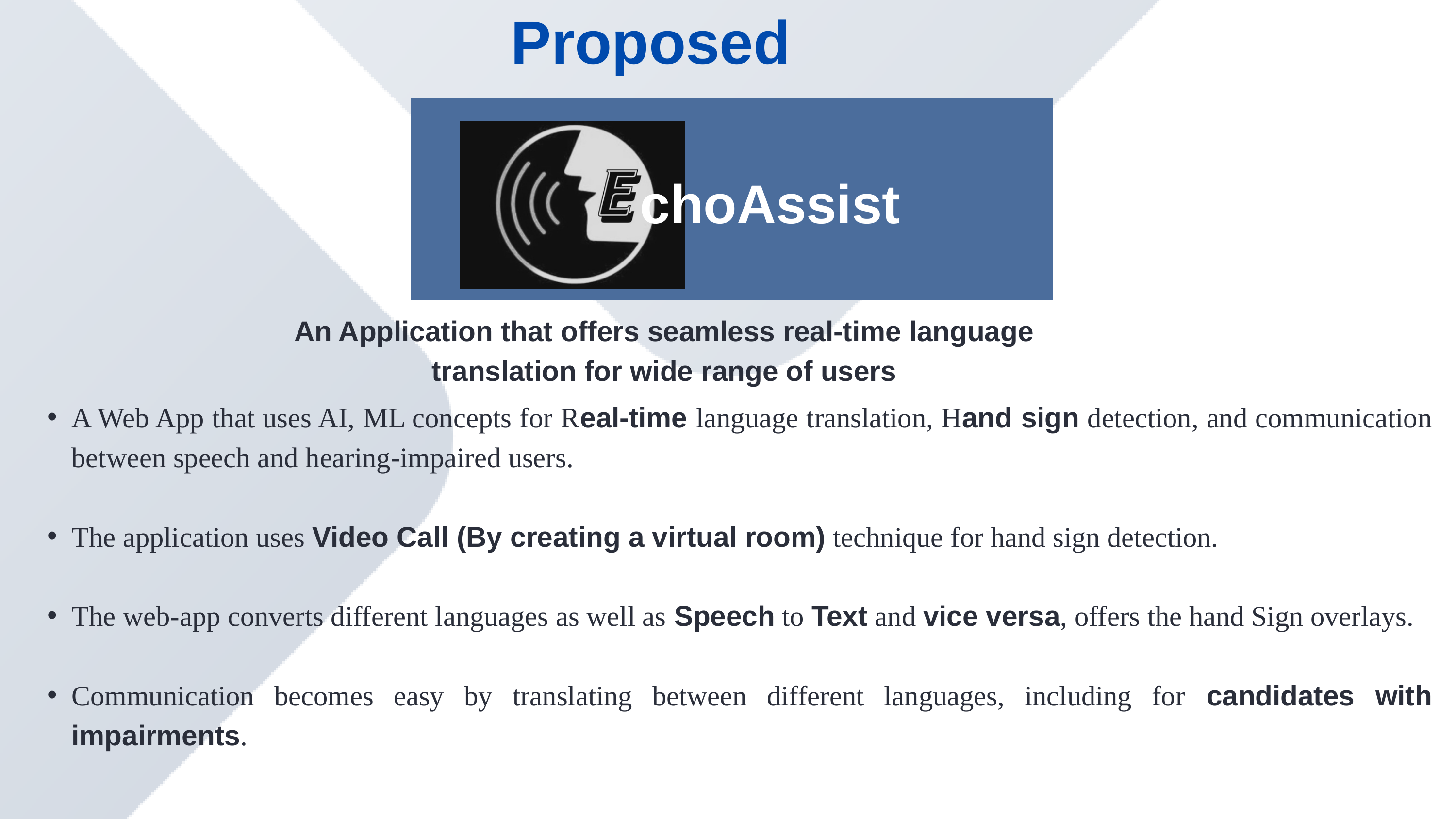

Proposed Solution

choAssist
An Application that offers seamless real-time language translation for wide range of users
A Web App that uses AI, ML concepts for Real-time language translation, Hand sign detection, and communication between speech and hearing-impaired users.

The application uses Video Call (By creating a virtual room) technique for hand sign detection.

The web-app converts different languages as well as Speech to Text and vice versa, offers the hand Sign overlays.

Communication becomes easy by translating between different languages, including for candidates with impairments.